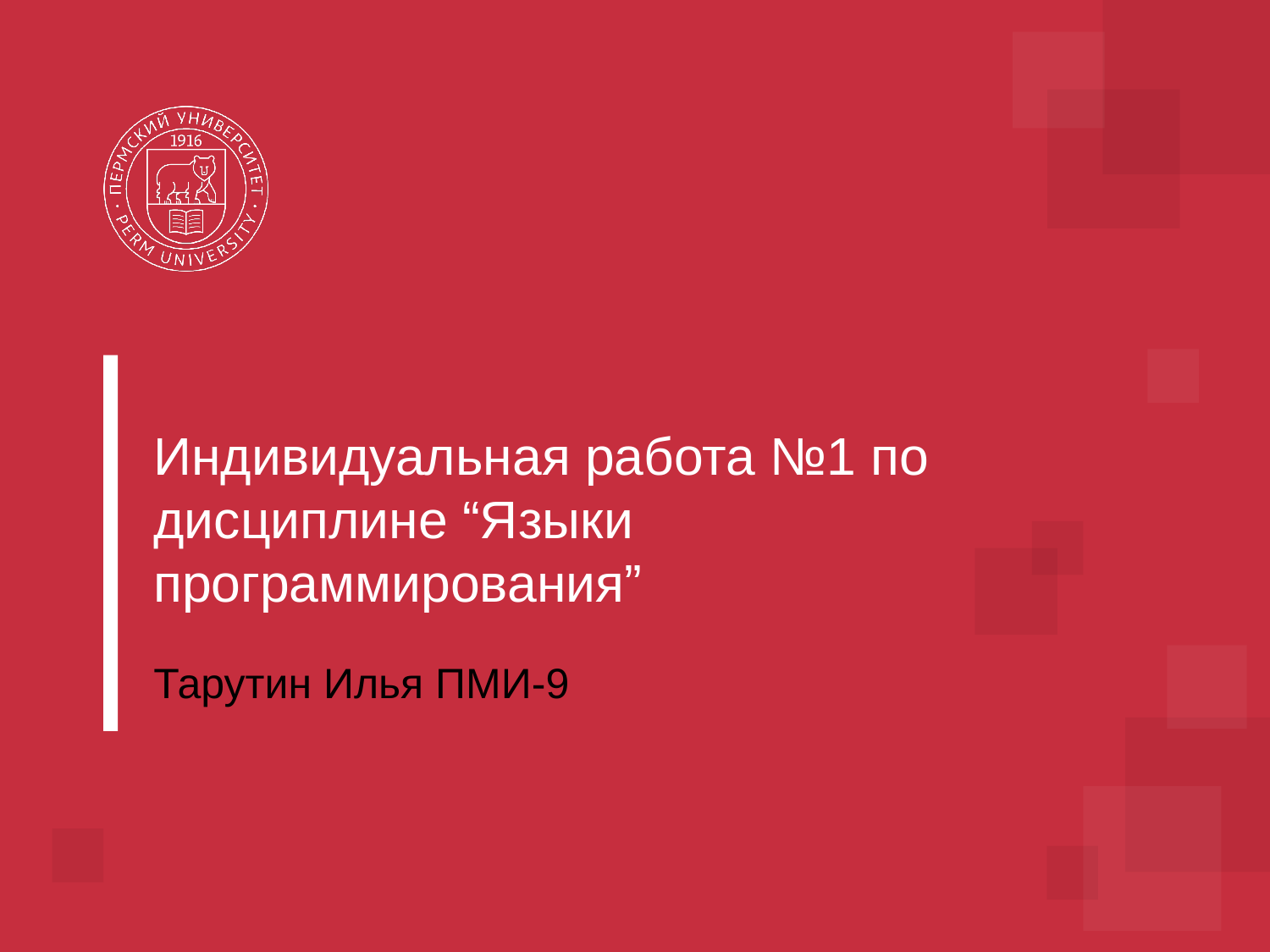

# Индивидуальная работа №1 по дисциплине “Языки программирования”
Тарутин Илья ПМИ-9